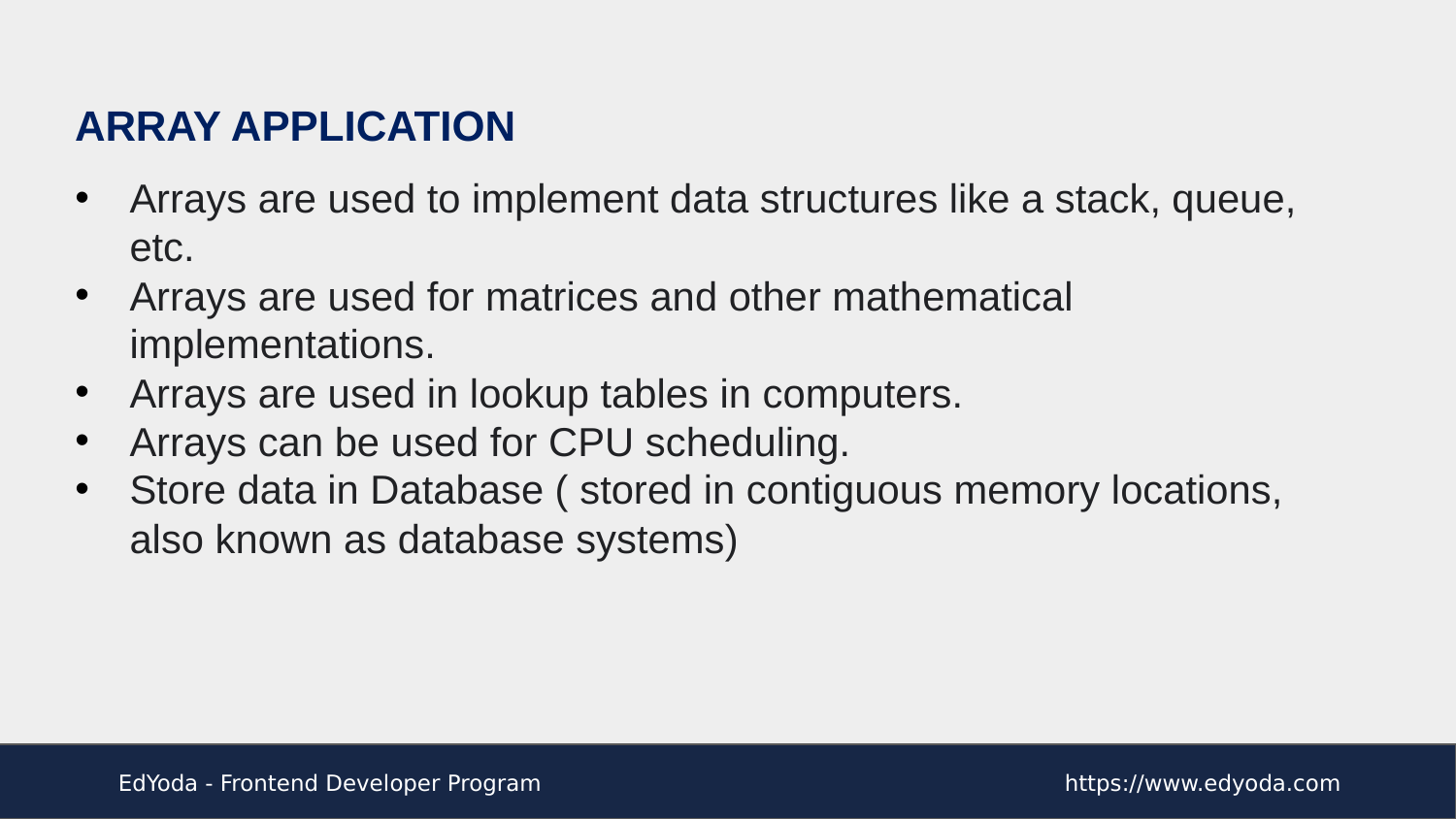

Array Application
Arrays are used to implement data structures like a stack, queue, etc.
Arrays are used for matrices and other mathematical implementations.
Arrays are used in lookup tables in computers.
Arrays can be used for CPU scheduling.
Store data in Database ( stored in contiguous memory locations, also known as database systems)

EdYoda - Frontend Developer Program
https://www.edyoda.com